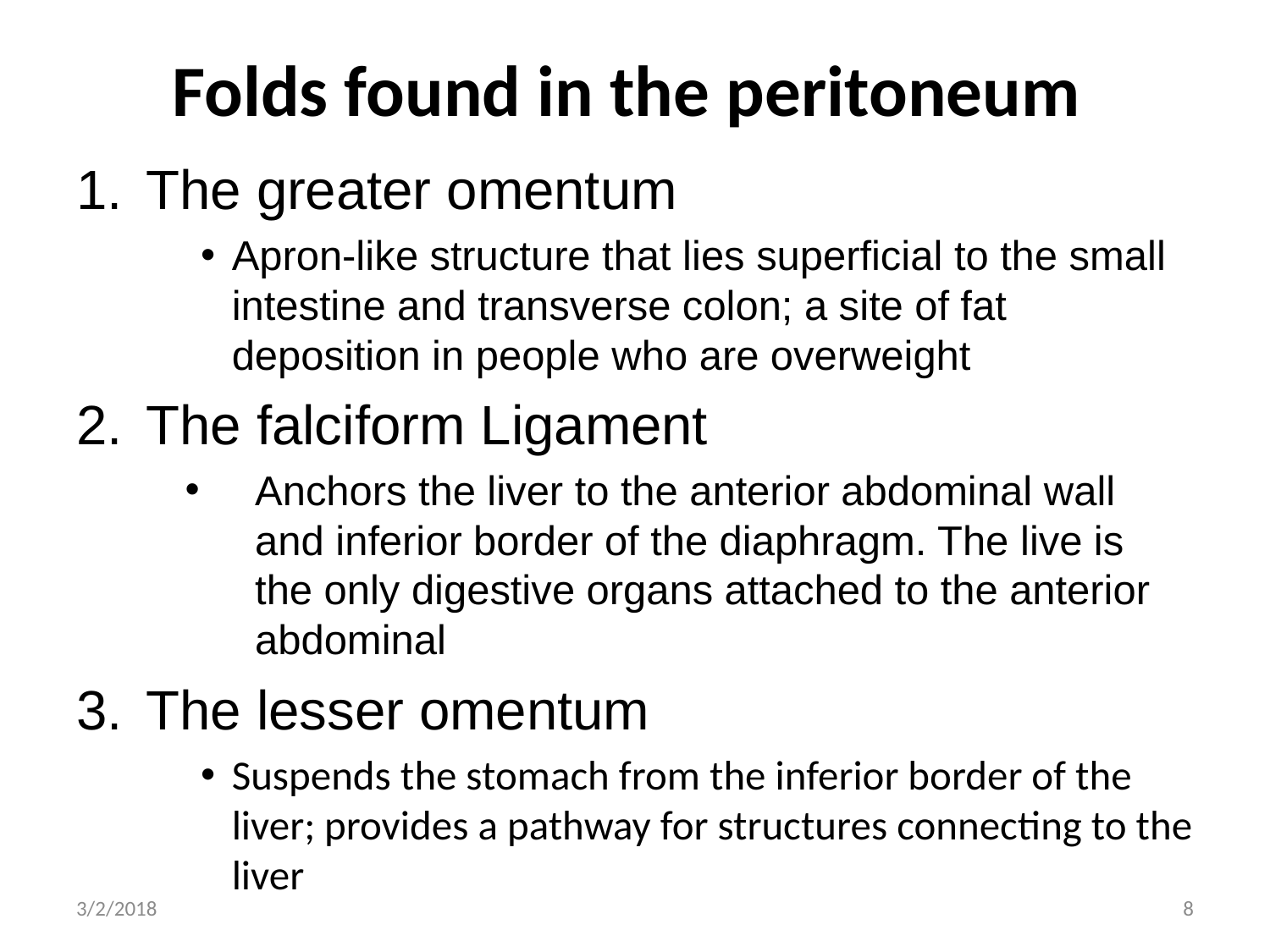

# Folds found in the peritoneum
The greater omentum
Apron-like structure that lies superficial to the small intestine and transverse colon; a site of fat deposition in people who are overweight
The falciform Ligament
Anchors the liver to the anterior abdominal wall and inferior border of the diaphragm. The live is the only digestive organs attached to the anterior abdominal
The lesser omentum
Suspends the stomach from the inferior border of the liver; provides a pathway for structures connecting to the liver

3/2/2018
8